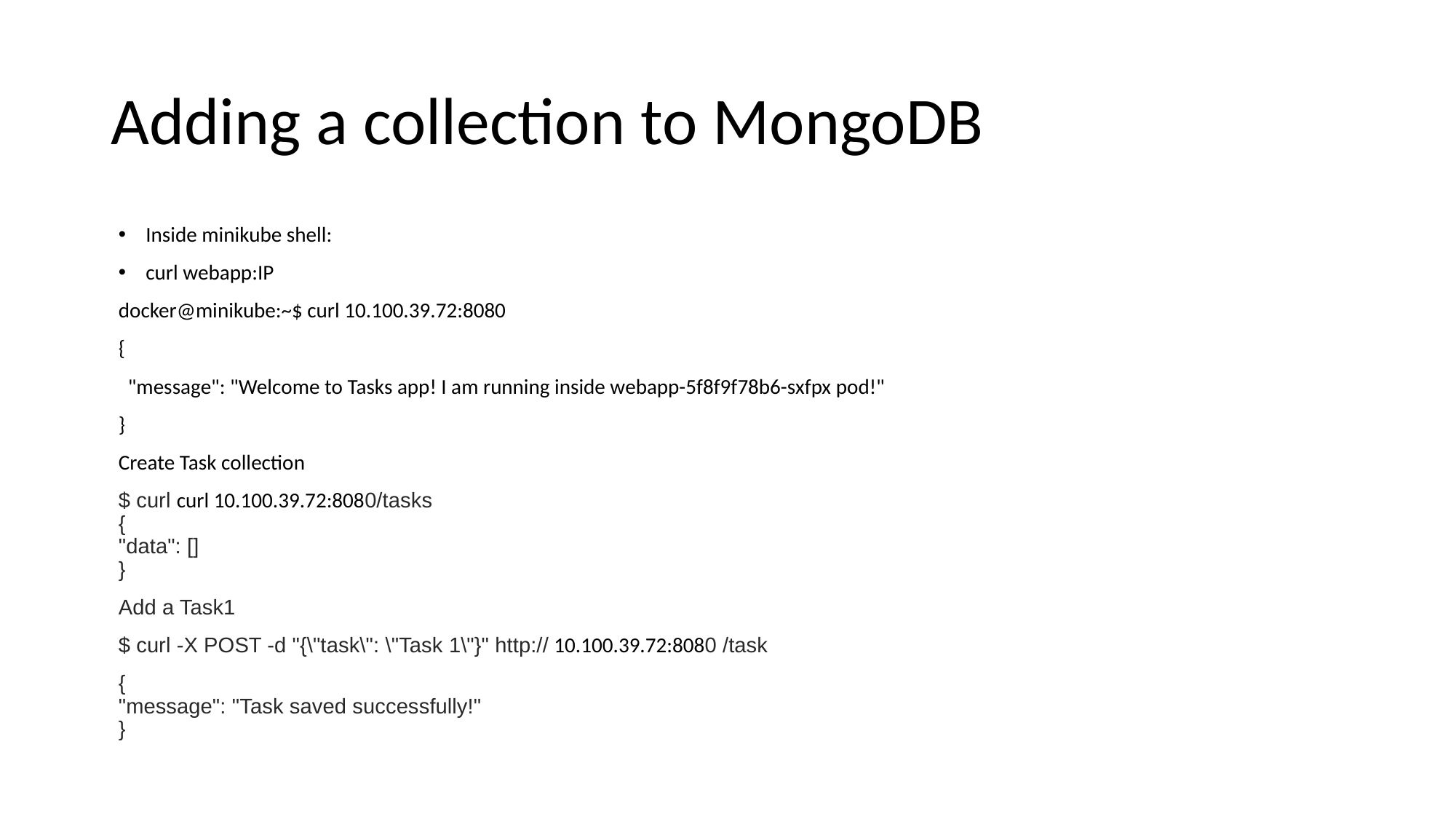

# Adding a collection to MongoDB
Inside minikube shell:
curl webapp:IP
docker@minikube:~$ curl 10.100.39.72:8080
{
  "message": "Welcome to Tasks app! I am running inside webapp-5f8f9f78b6-sxfpx pod!"
}
Create Task collection
$ curl curl 10.100.39.72:8080/tasks
{
"data": []
}
Add a Task1
$ curl -X POST -d "{\"task\": \"Task 1\"}" http:// 10.100.39.72:8080 /task
{
"message": "Task saved successfully!"
}